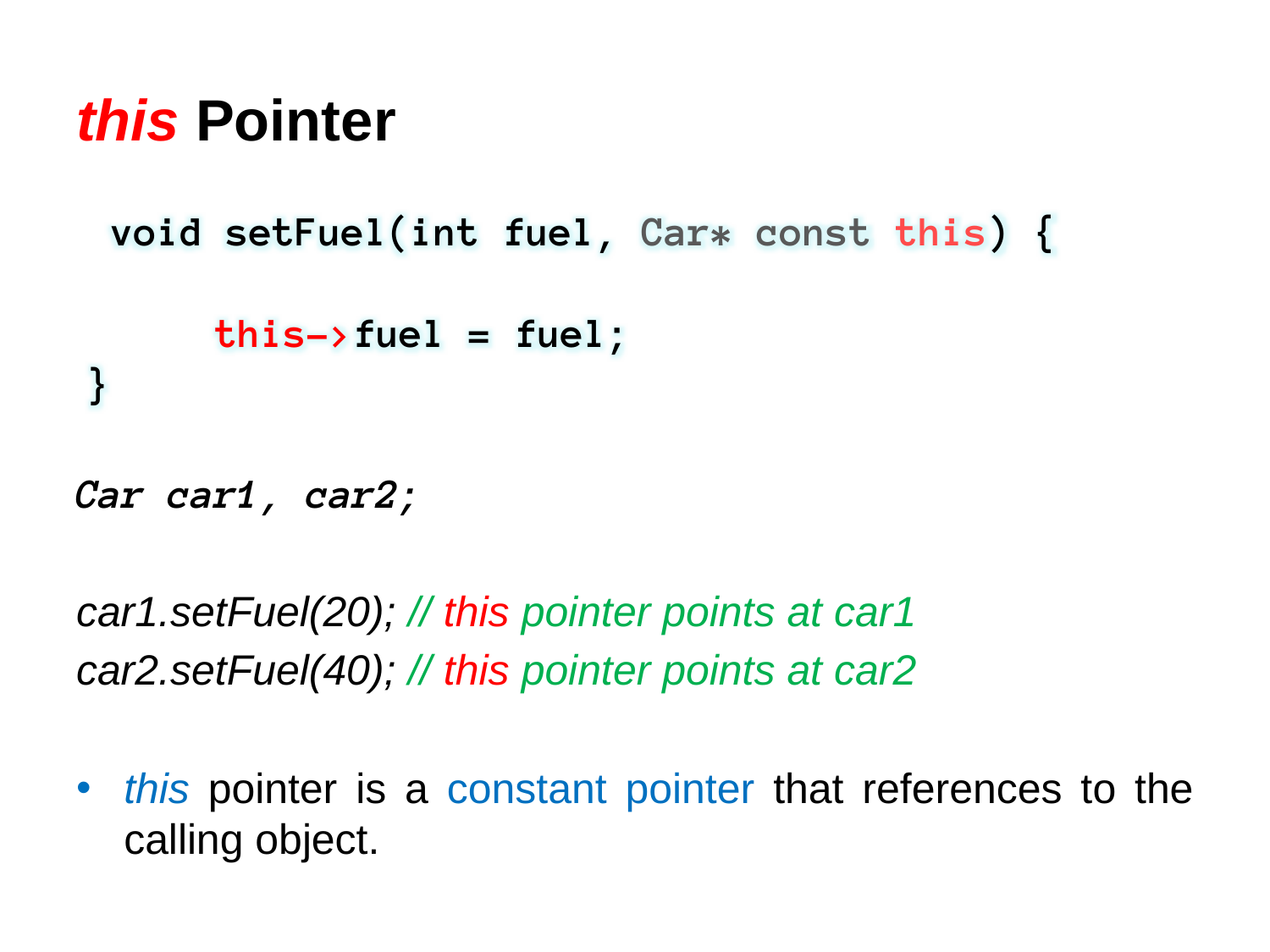

# this Pointer
 void setFuel(int fuel, Car* const this) {

	this->fuel = fuel;
}

Car car1, car2;

car1.setFuel(20); // this pointer points at car1
car2.setFuel(40); // this pointer points at car2

this pointer is a constant pointer that references to the calling object.